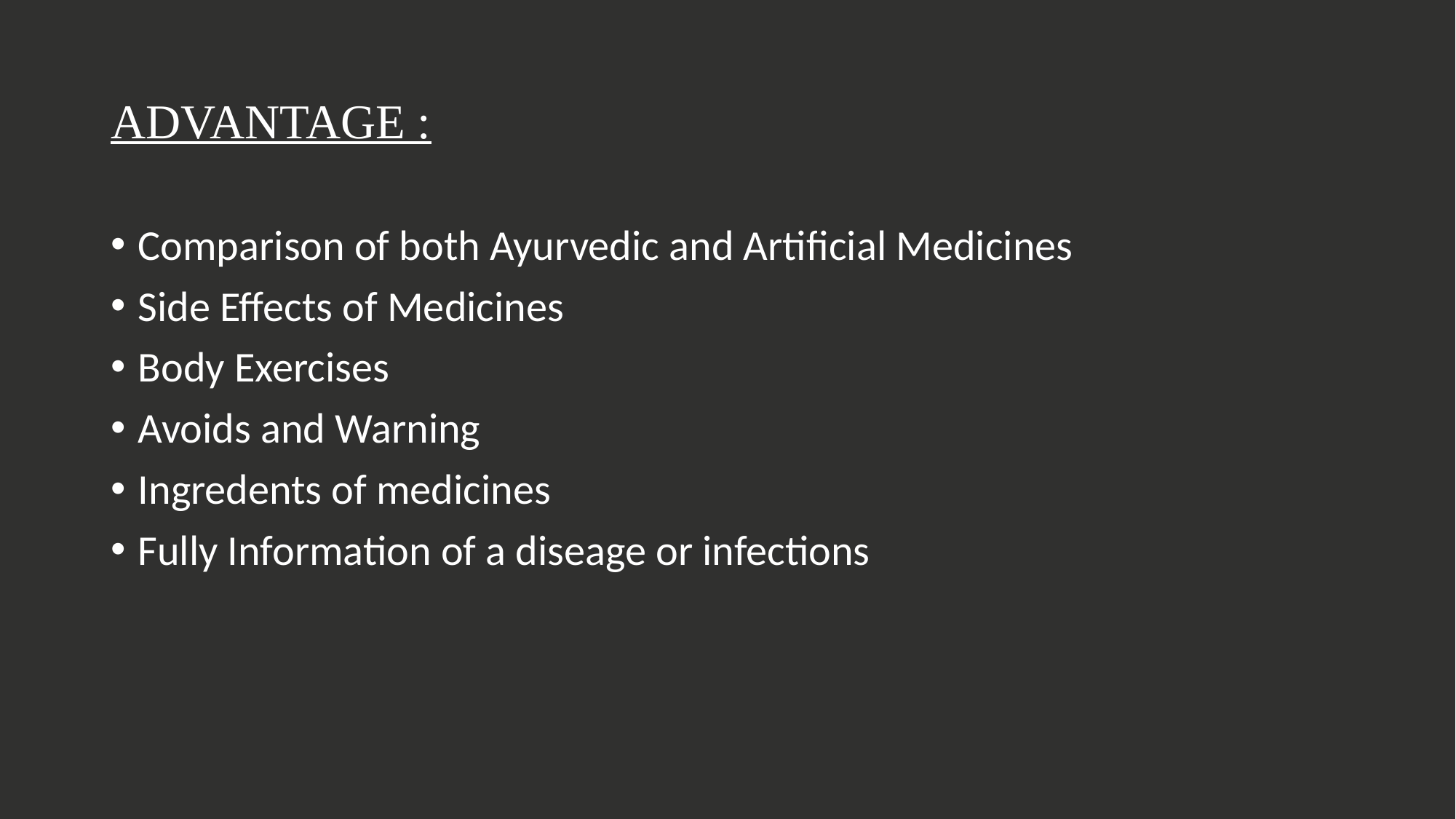

# ADVANTAGE :
Comparison of both Ayurvedic and Artificial Medicines
Side Effects of Medicines
Body Exercises
Avoids and Warning
Ingredents of medicines
Fully Information of a diseage or infections